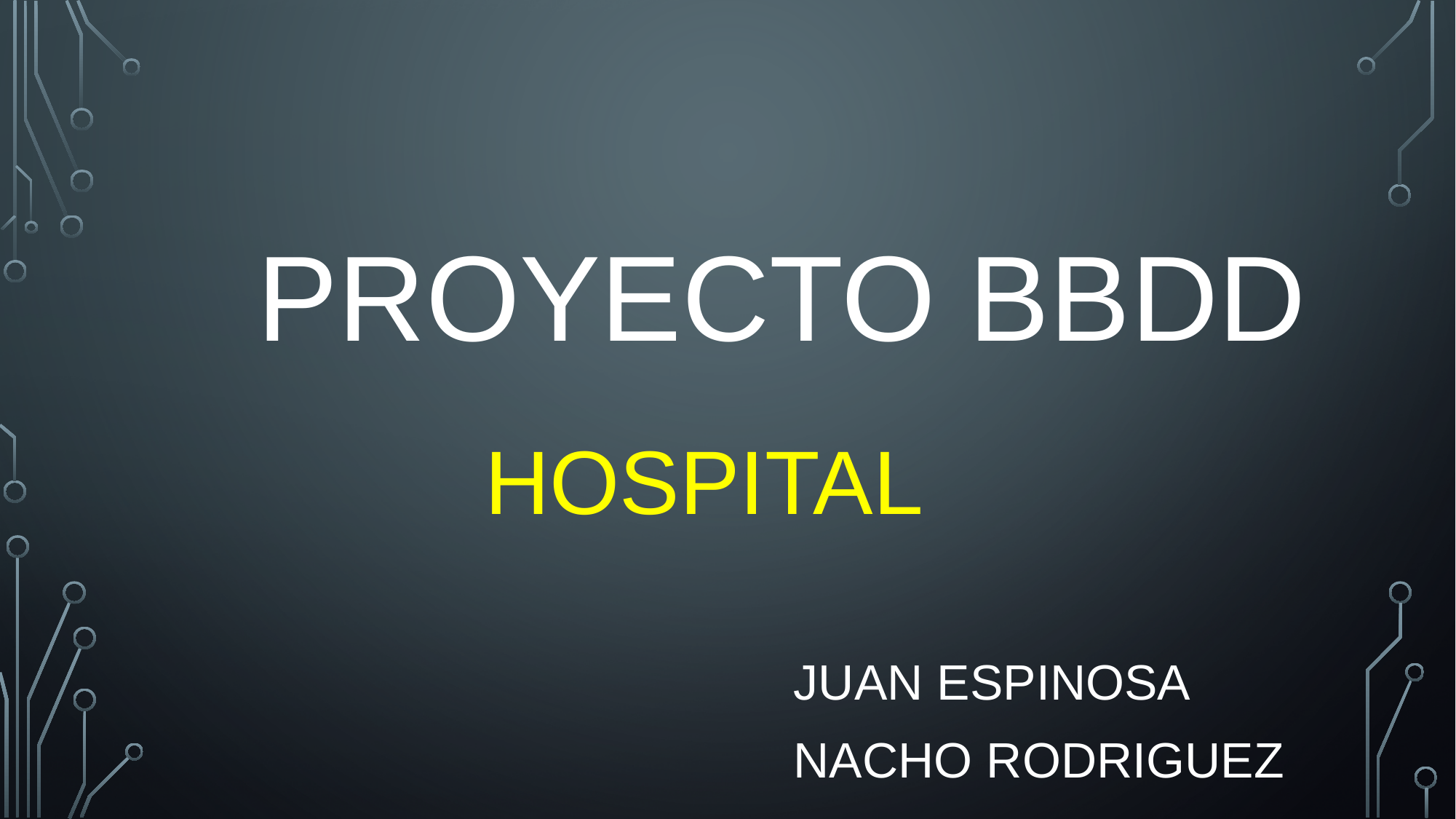

# PROYECTO BBDD
		         HOSPITAL

JUAN ESPINOSA
NACHO RODRIGUEZ